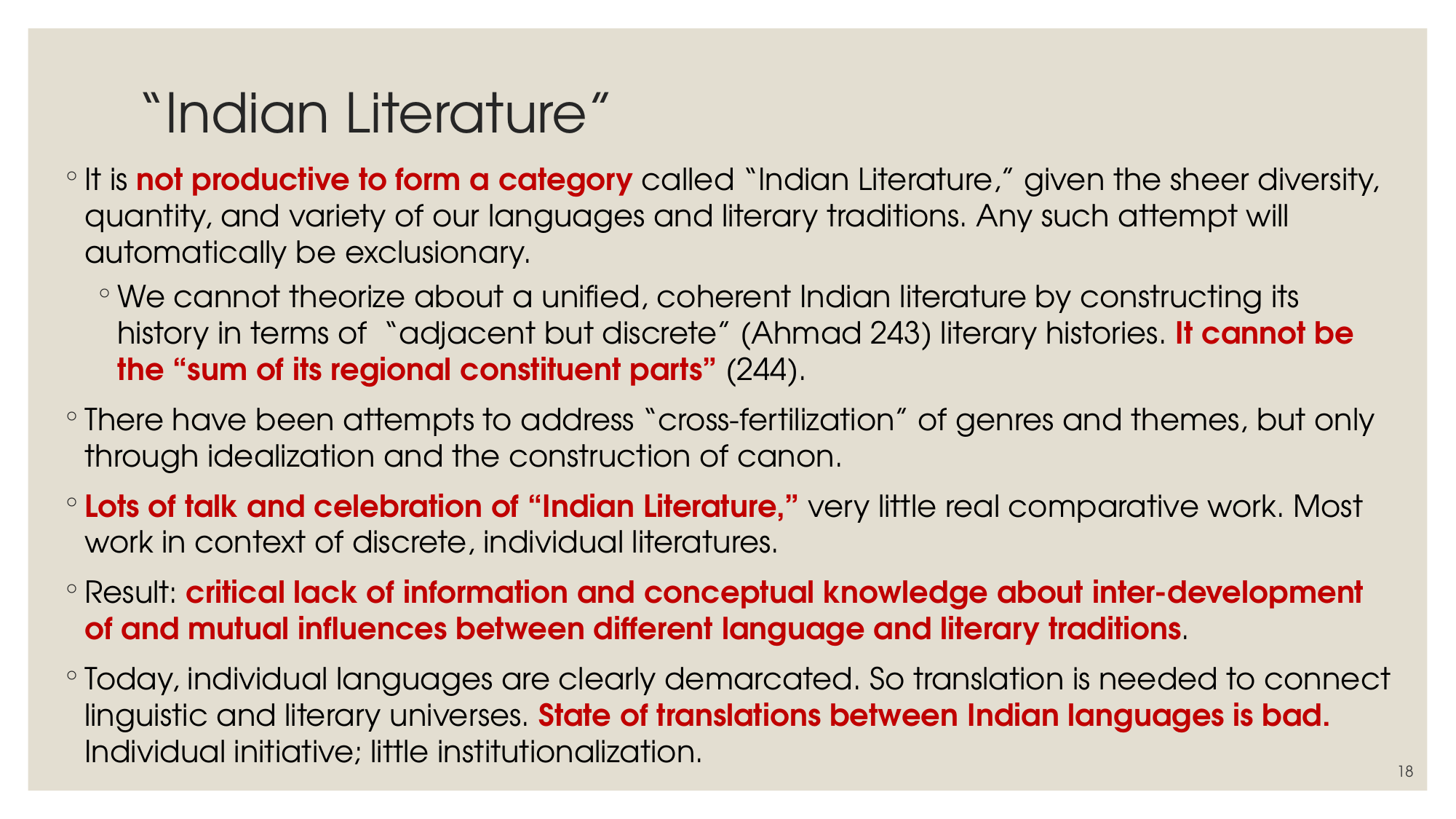

# “Indian Literature”
It is not productive to form a category called “Indian Literature,” given the sheer diversity, quantity, and variety of our languages and literary traditions. Any such attempt will automatically be exclusionary.
We cannot theorize about a unified, coherent Indian literature by constructing its history in terms of  “adjacent but discrete” (Ahmad 243) literary histories. It cannot be the “sum of its regional constituent parts” (244).
There have been attempts to address “cross-fertilization” of genres and themes, but only through idealization and the construction of canon.
Lots of talk and celebration of “Indian Literature,” very little real comparative work. Most work in context of discrete, individual literatures.
Result: critical lack of information and conceptual knowledge about inter-development of and mutual influences between different language and literary traditions.
Today, individual languages are clearly demarcated. So translation is needed to connect linguistic and literary universes. State of translations between Indian languages is bad. Individual initiative; little institutionalization.

18